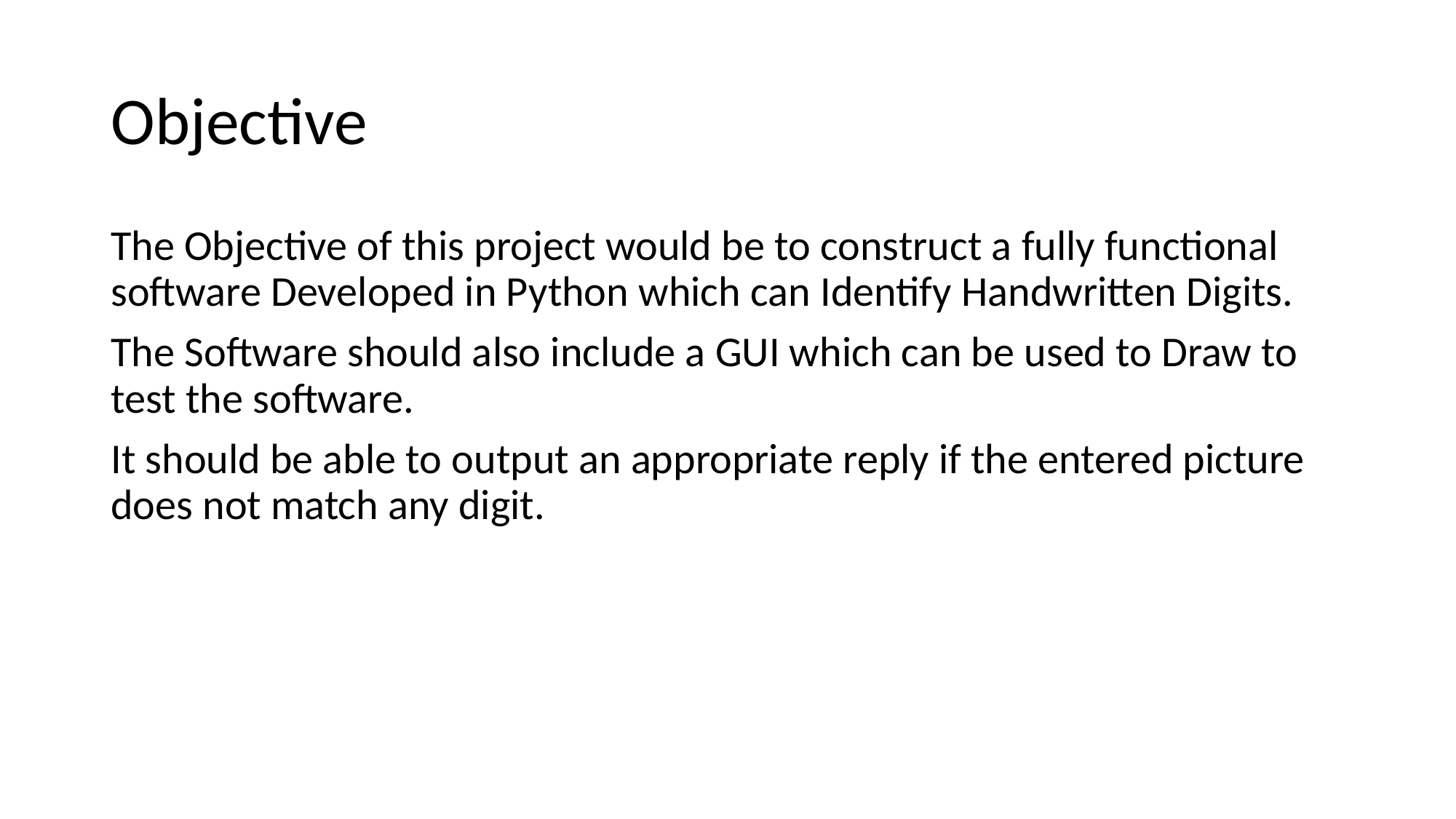

# Objective
The Objective of this project would be to construct a fully functional software Developed in Python which can Identify Handwritten Digits.
The Software should also include a GUI which can be used to Draw to test the software.
It should be able to output an appropriate reply if the entered picture does not match any digit.